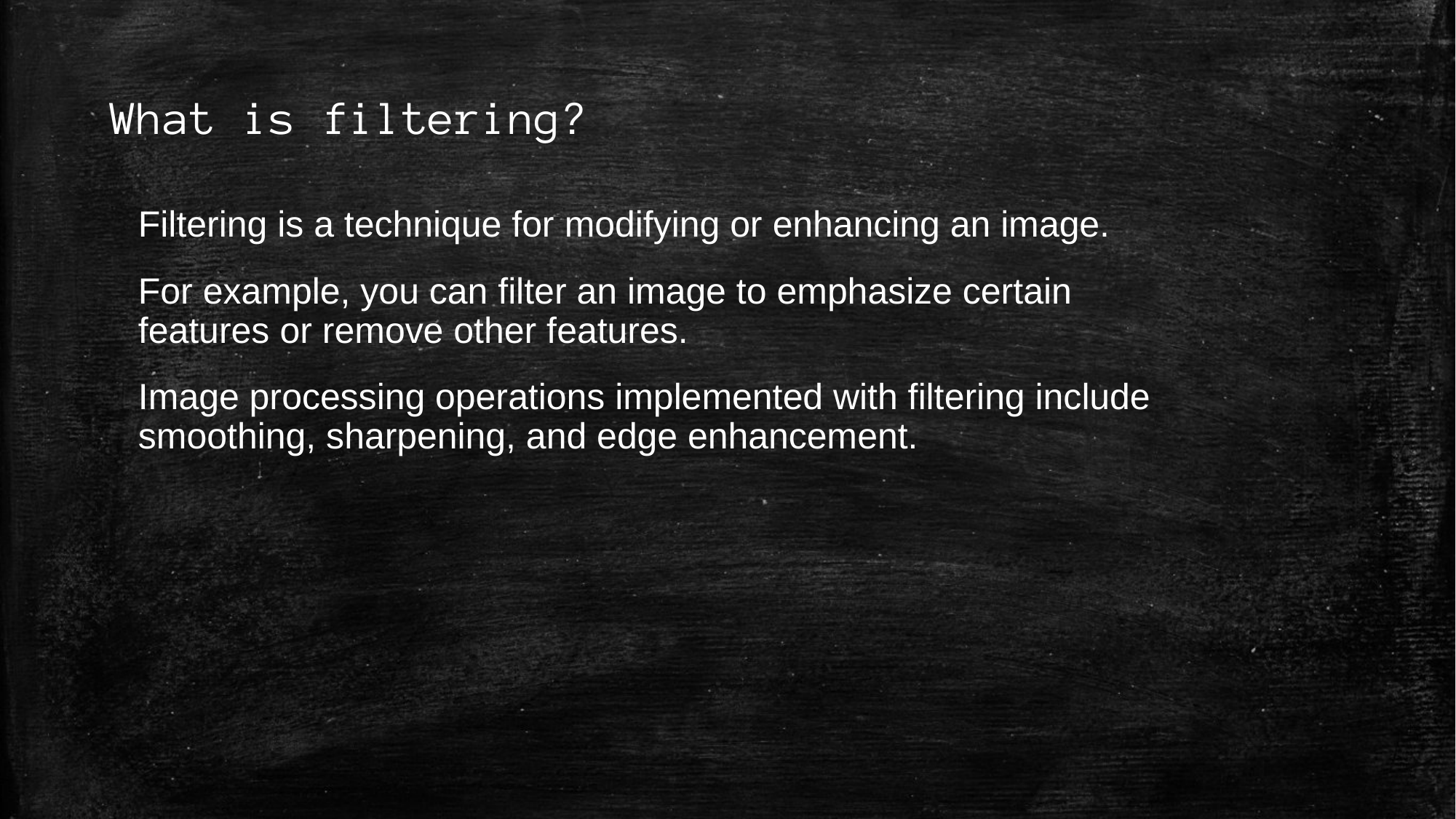

# What is filtering?
Filtering is a technique for modifying or enhancing an image.
For example, you can filter an image to emphasize certain features or remove other features.
Image processing operations implemented with filtering include smoothing, sharpening, and edge enhancement.